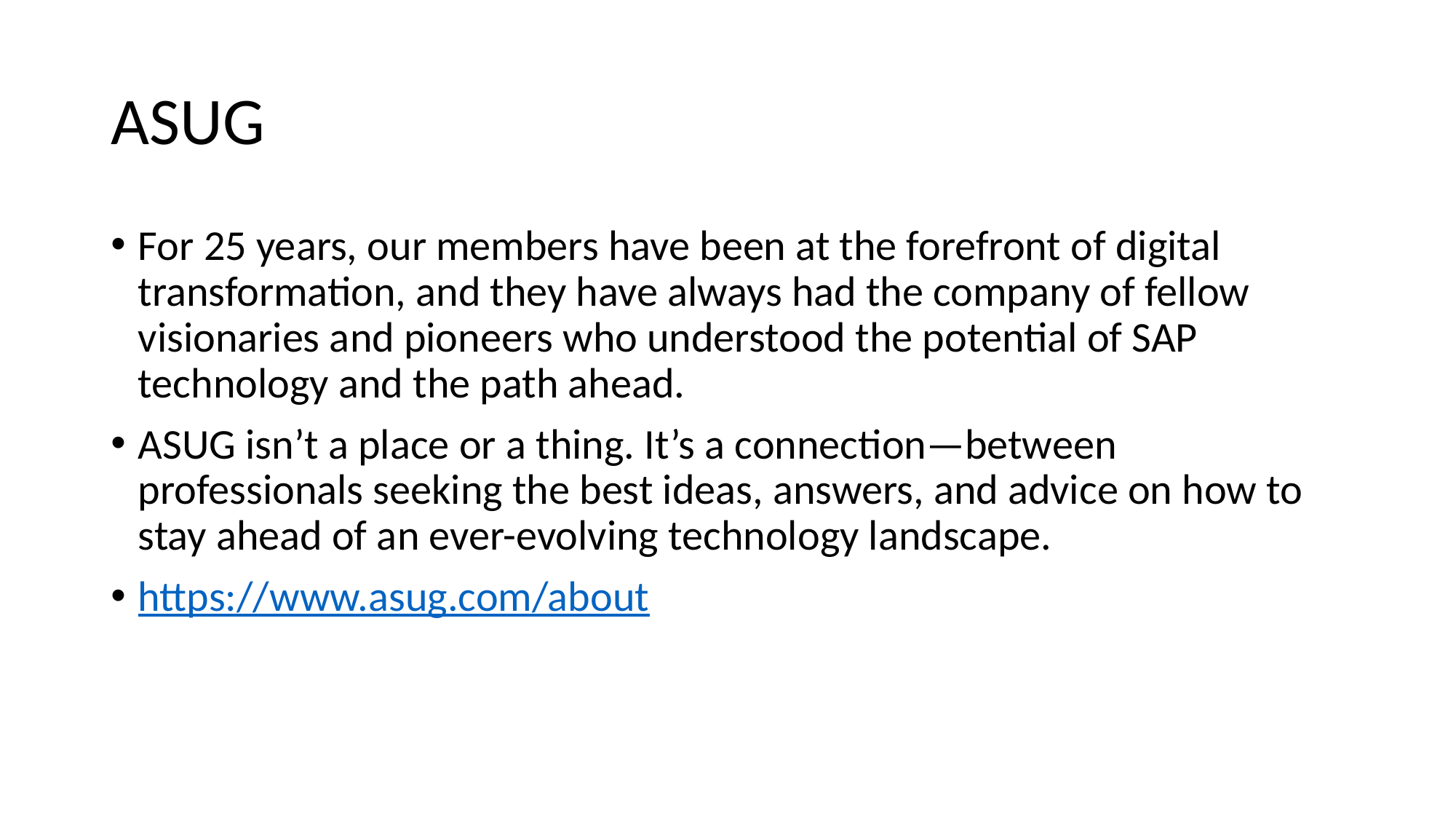

# ASUG
For 25 years, our members have been at the forefront of digital transformation, and they have always had the company of fellow visionaries and pioneers who understood the potential of SAP technology and the path ahead.
ASUG isn’t a place or a thing. It’s a connection—between professionals seeking the best ideas, answers, and advice on how to stay ahead of an ever-evolving technology landscape.
https://www.asug.com/about